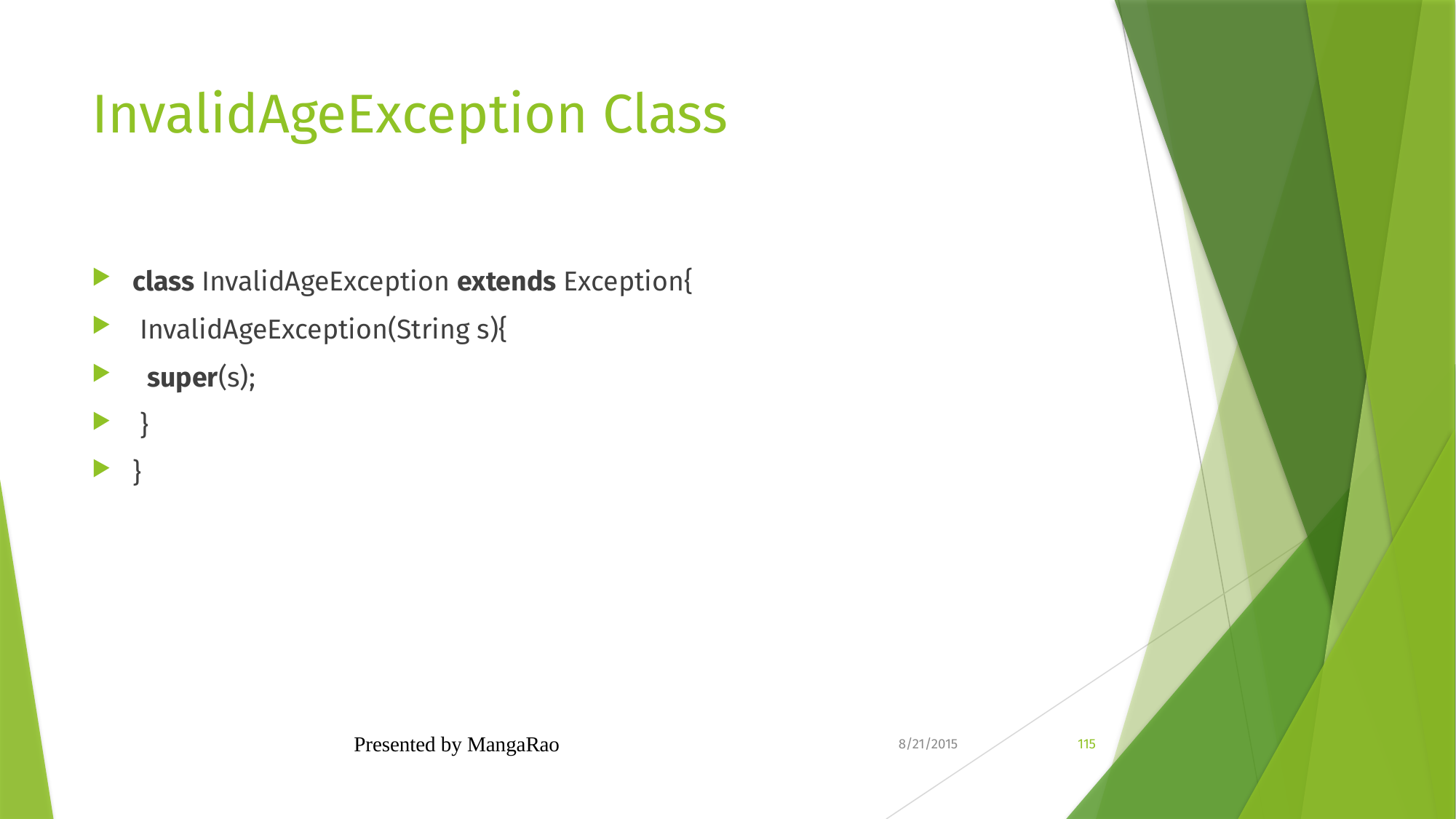

# InvalidAgeException Class
class InvalidAgeException extends Exception{
 InvalidAgeException(String s){
  super(s);
 }
}

Presented by MangaRao
8/21/2015
115